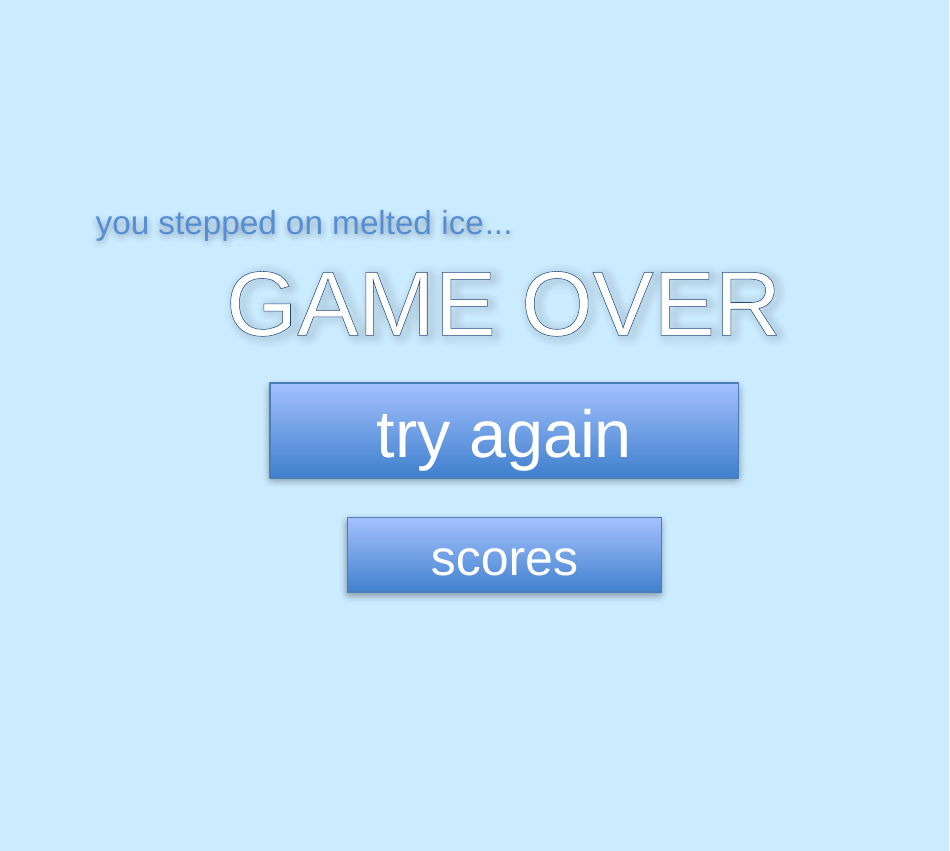

# GAME OVER
you stepped on melted ice...
try again
scores